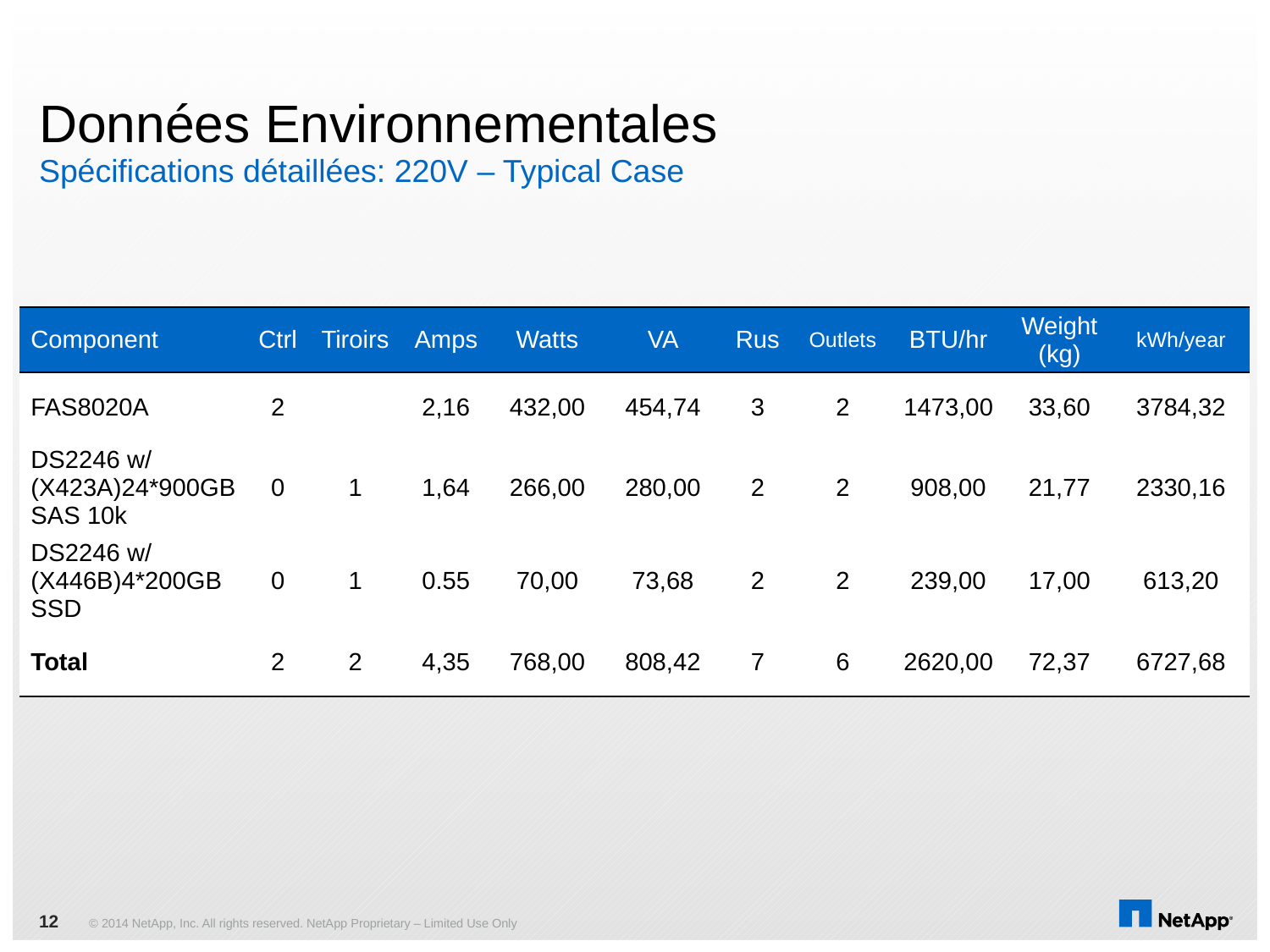

# Données Environnementales
Spécifications détaillées: 220V – Typical Case
| Component | Ctrl | Tiroirs | Amps | Watts | VA | Rus | Outlets | BTU/hr | Weight (kg) | kWh/year |
| --- | --- | --- | --- | --- | --- | --- | --- | --- | --- | --- |
| FAS8020A | 2 |  | 2,16 | 432,00 | 454,74 | 3 | 2 | 1473,00 | 33,60 | 3784,32 |
| DS2246 w/ (X423A)24\*900GB SAS 10k | 0 | 1 | 1,64 | 266,00 | 280,00 | 2 | 2 | 908,00 | 21,77 | 2330,16 |
| DS2246 w/ (X446B)4\*200GB SSD | 0 | 1 | 0.55 | 70,00 | 73,68 | 2 | 2 | 239,00 | 17,00 | 613,20 |
| Total | 2 | 2 | 4,35 | 768,00 | 808,42 | 7 | 6 | 2620,00 | 72,37 | 6727,68 |

12
© 2014 NetApp, Inc. All rights reserved. NetApp Proprietary – Limited Use Only